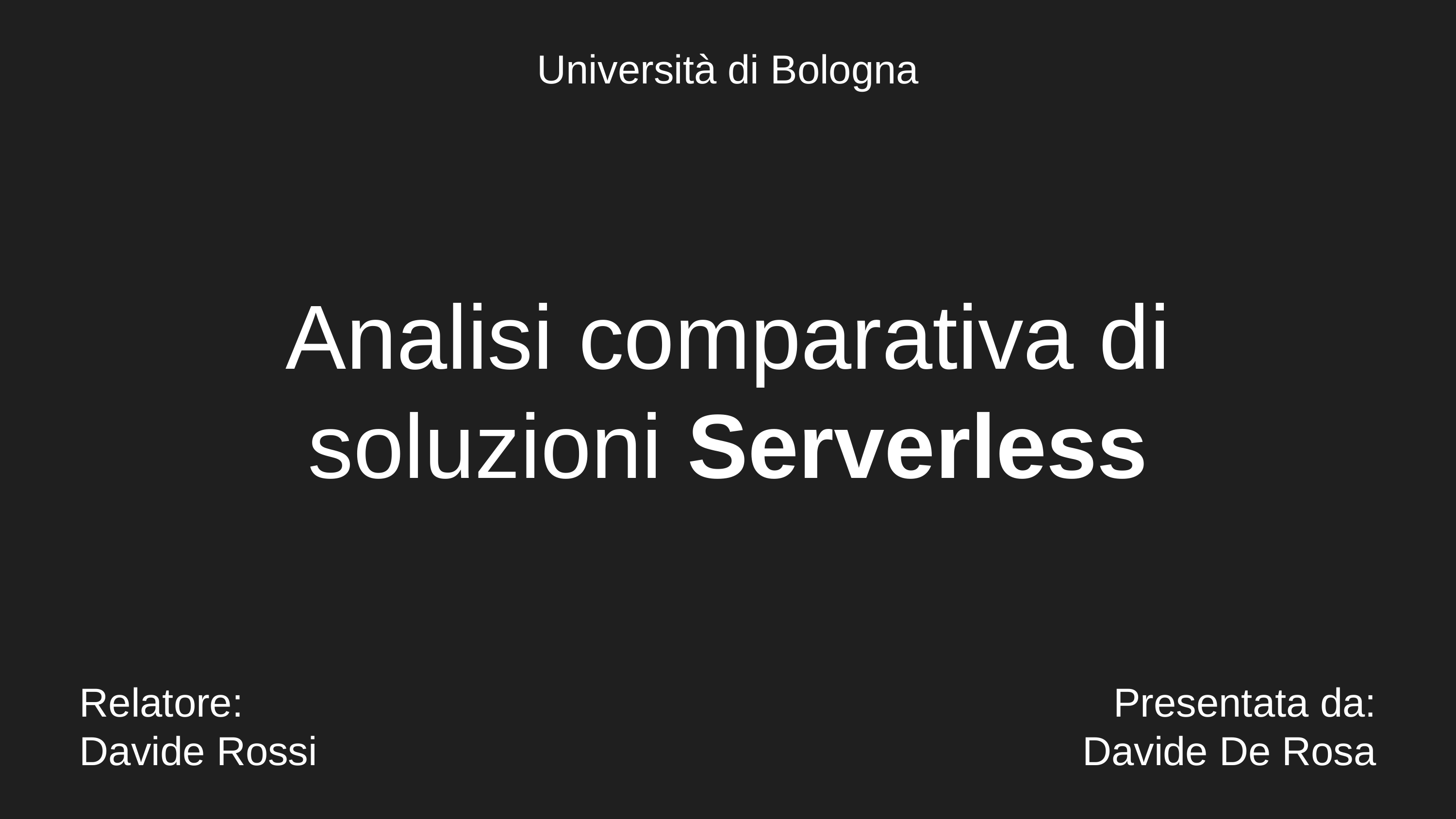

Università di Bologna
Analisi comparativa di soluzioni Serverless
Presentata da:
Davide De Rosa
Relatore:
Davide Rossi